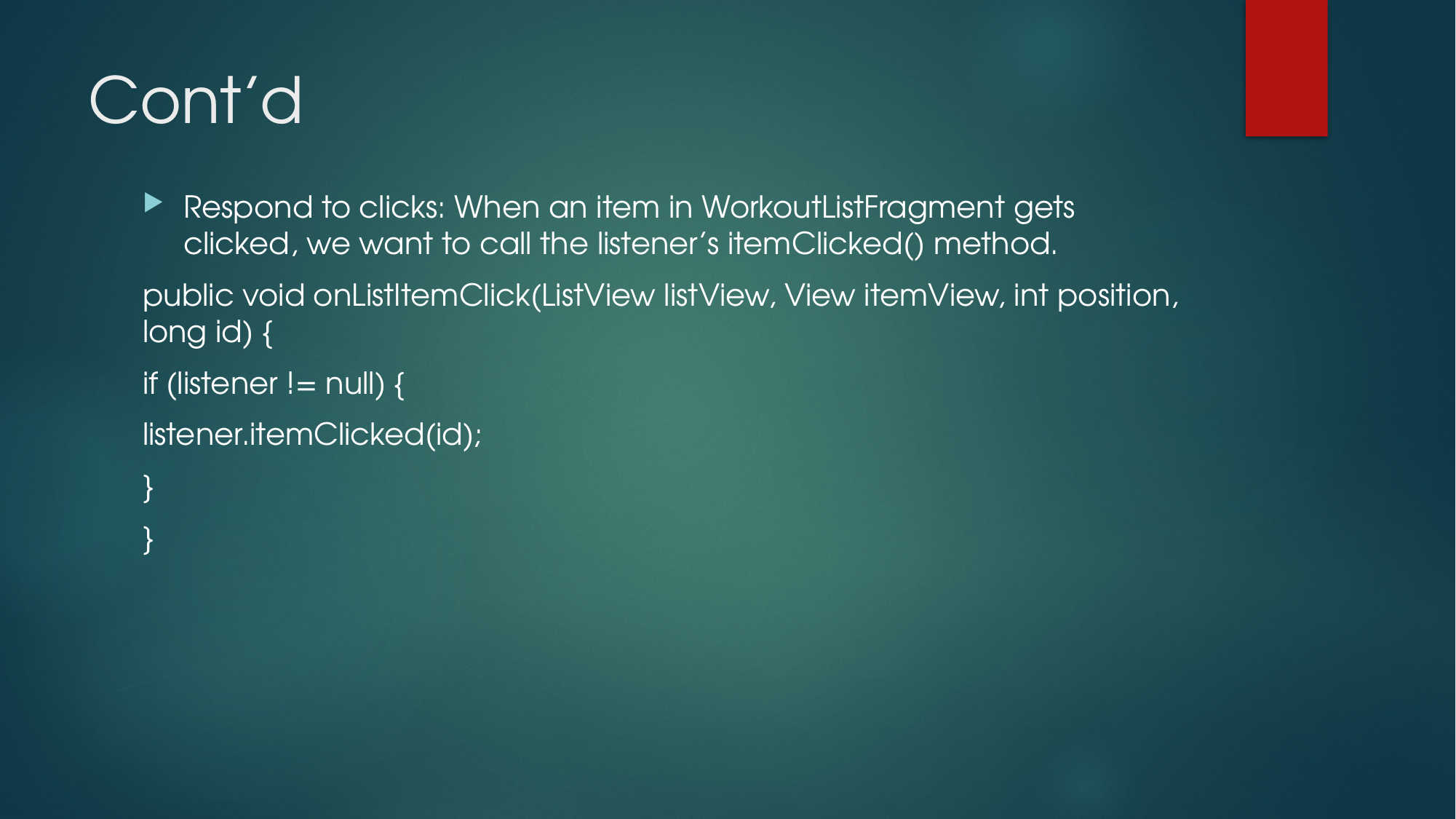

# Cont’d
Respond to clicks: When an item in WorkoutListFragment gets clicked, we want to call the listener’s itemClicked() method.
public void onListItemClick(ListView listView, View itemView, int position, long id) {
if (listener != null) {
listener.itemClicked(id);
}
}